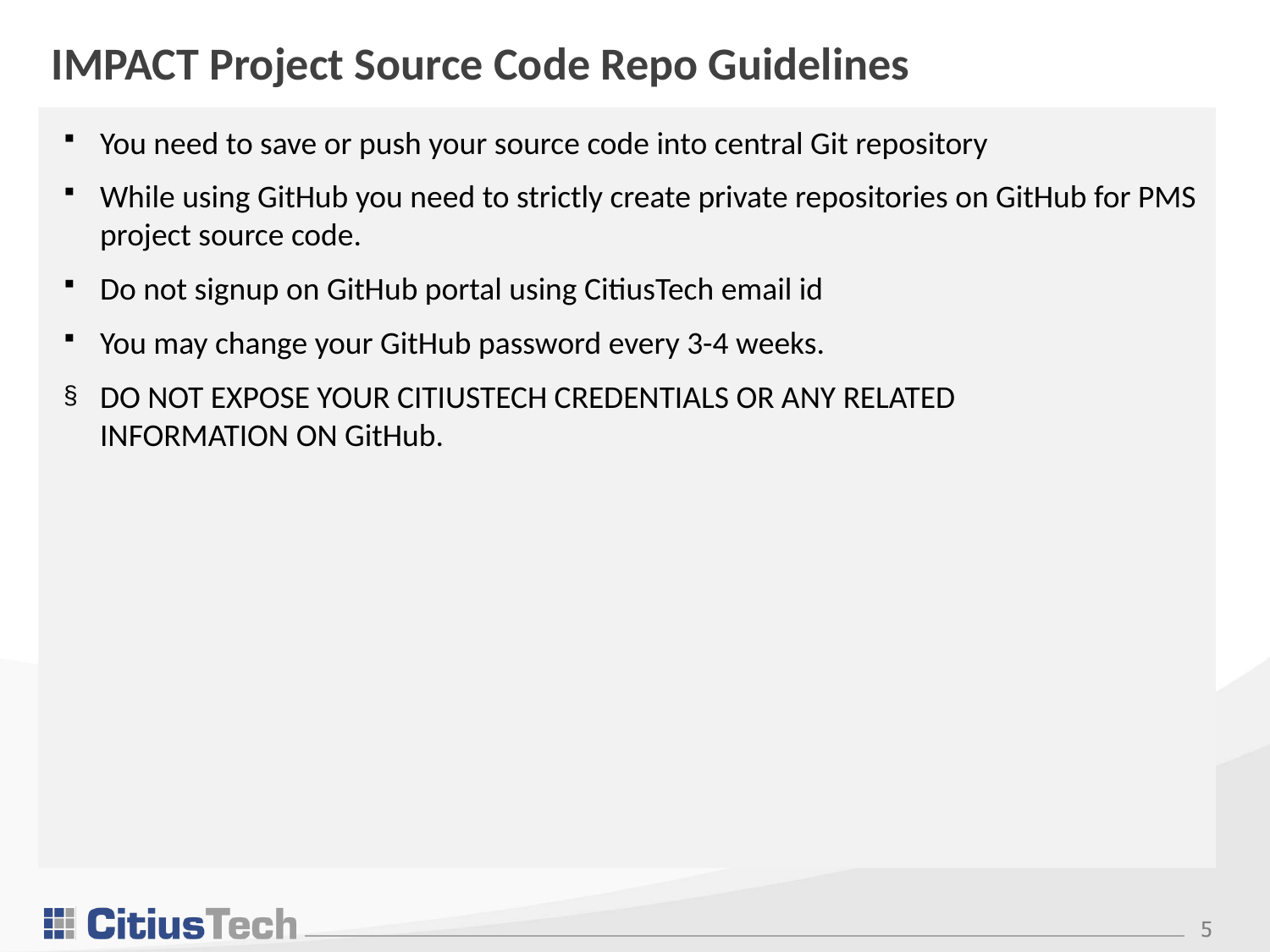

# IMPACT Project Source Code Repo Guidelines
You need to save or push your source code into central Git repository
While using GitHub you need to strictly create private repositories on GitHub for PMS project source code.
Do not signup on GitHub portal using CitiusTech email id
You may change your GitHub password every 3-4 weeks.
DO NOT EXPOSE YOUR CITIUSTECH CREDENTIALS OR ANY RELATED INFORMATION ON GitHub.